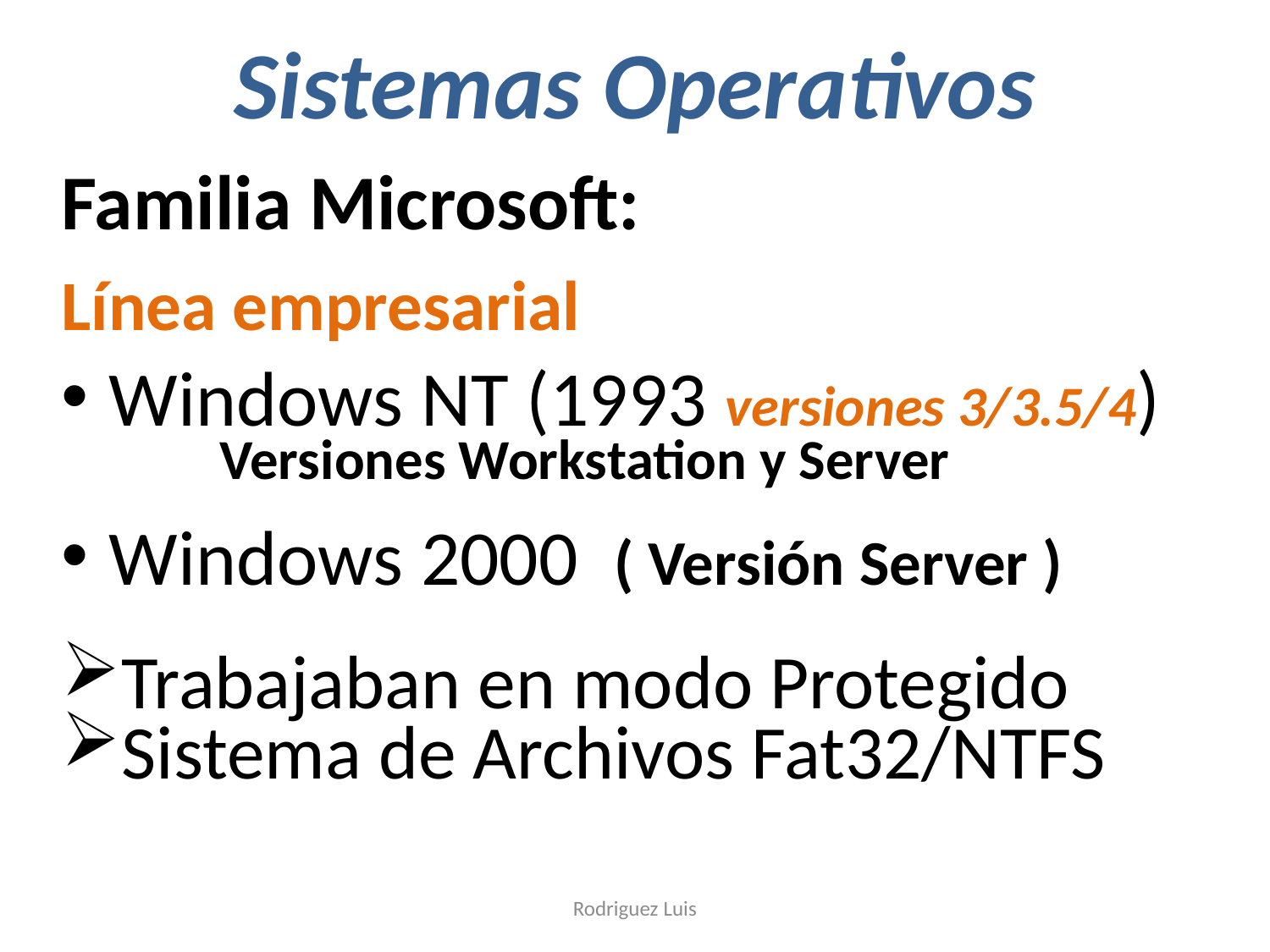

# Sistemas Operativos
Familia Microsoft:
Línea empresarial

Windows NT (1993 versiones 3/3.5/4)
         Versiones Workstation y Server

Windows 2000  ( Versión Server )

Trabajaban en modo Protegido
Sistema de Archivos Fat32/NTFS

Rodriguez Luis